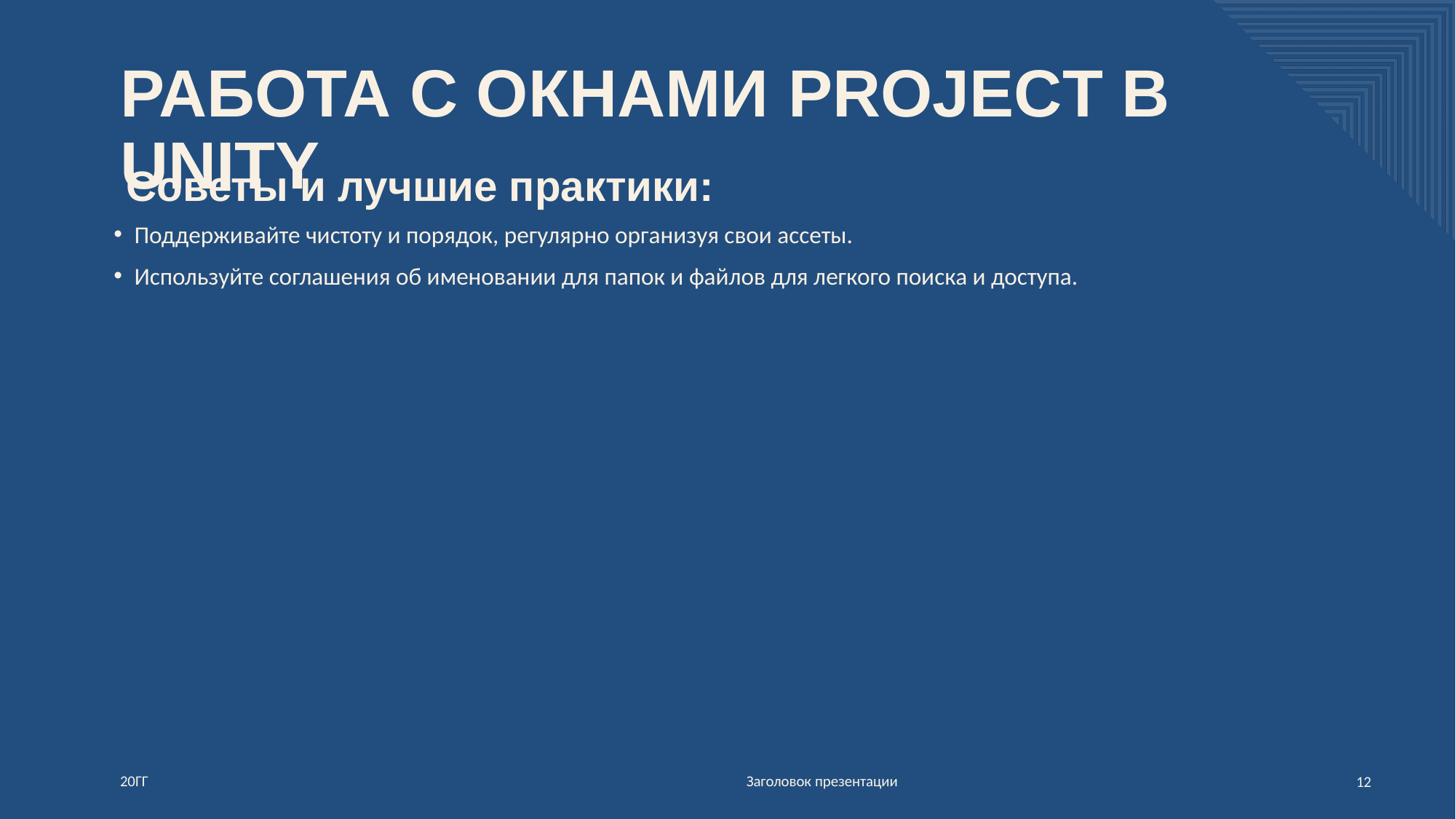

# Работа с окнами Project в Unity
Советы и лучшие практики:
Поддерживайте чистоту и порядок, регулярно организуя свои ассеты.
Используйте соглашения об именовании для папок и файлов для легкого поиска и доступа.
Заголовок презентации
20ГГ
12